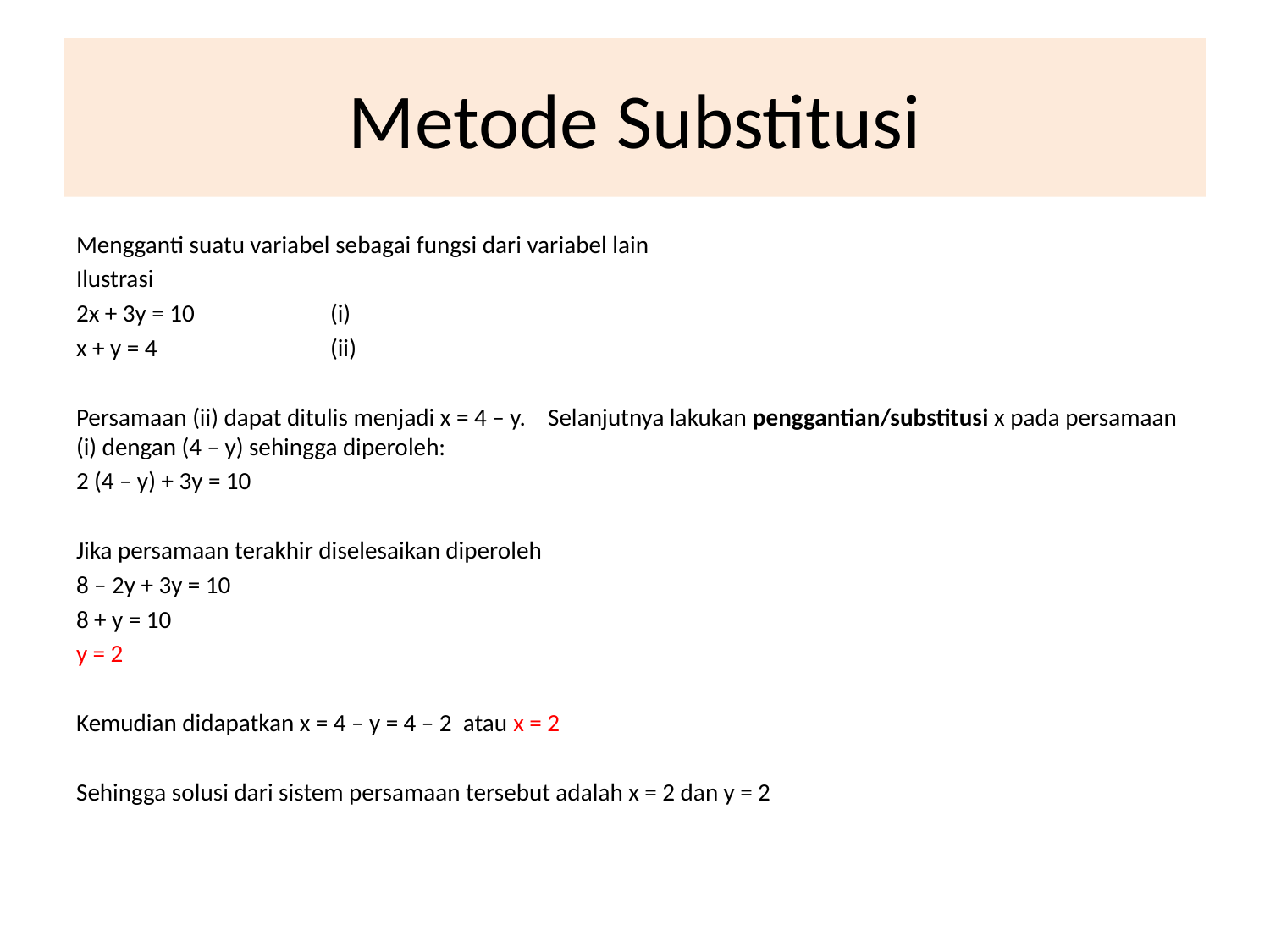

# Metode Substitusi
Mengganti suatu variabel sebagai fungsi dari variabel lain
Ilustrasi
2x + 3y = 10		(i)
x + y = 4		(ii)

Persamaan (ii) dapat ditulis menjadi x = 4 – y.    Selanjutnya lakukan penggantian/substitusi x pada persamaan (i) dengan (4 – y) sehingga diperoleh:
2 (4 – y) + 3y = 10

Jika persamaan terakhir diselesaikan diperoleh
8 – 2y + 3y = 10
8 + y = 10
y = 2

Kemudian didapatkan x = 4 – y = 4 – 2  atau x = 2

Sehingga solusi dari sistem persamaan tersebut adalah x = 2 dan y = 2